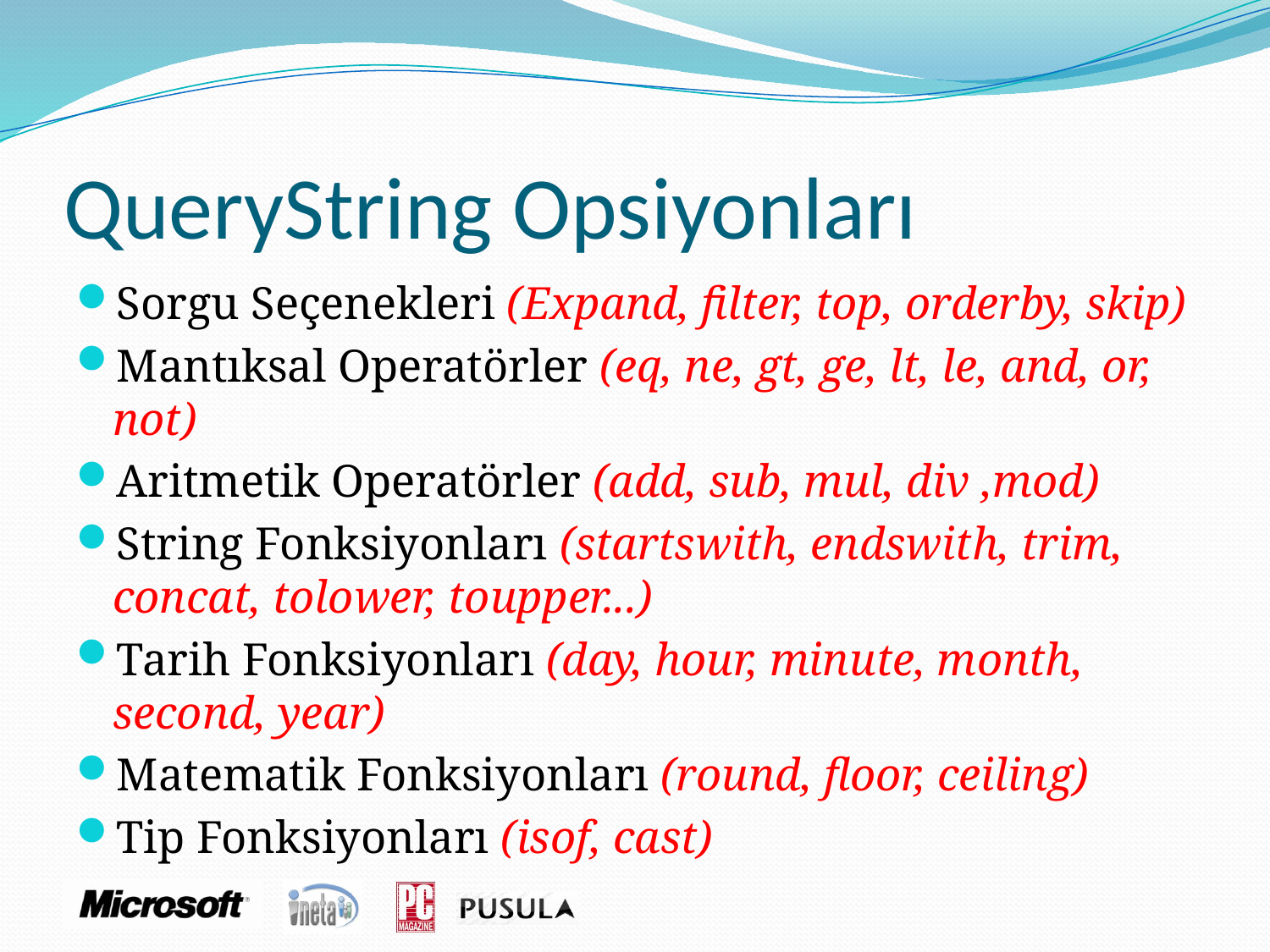

# QueryString Opsiyonları
Sorgu Seçenekleri (Expand, filter, top, orderby, skip)
Mantıksal Operatörler (eq, ne, gt, ge, lt, le, and, or, not)
Aritmetik Operatörler (add, sub, mul, div ,mod)
String Fonksiyonları (startswith, endswith, trim, concat, tolower, toupper...)
Tarih Fonksiyonları (day, hour, minute, month, second, year)
Matematik Fonksiyonları (round, floor, ceiling)
Tip Fonksiyonları (isof, cast)